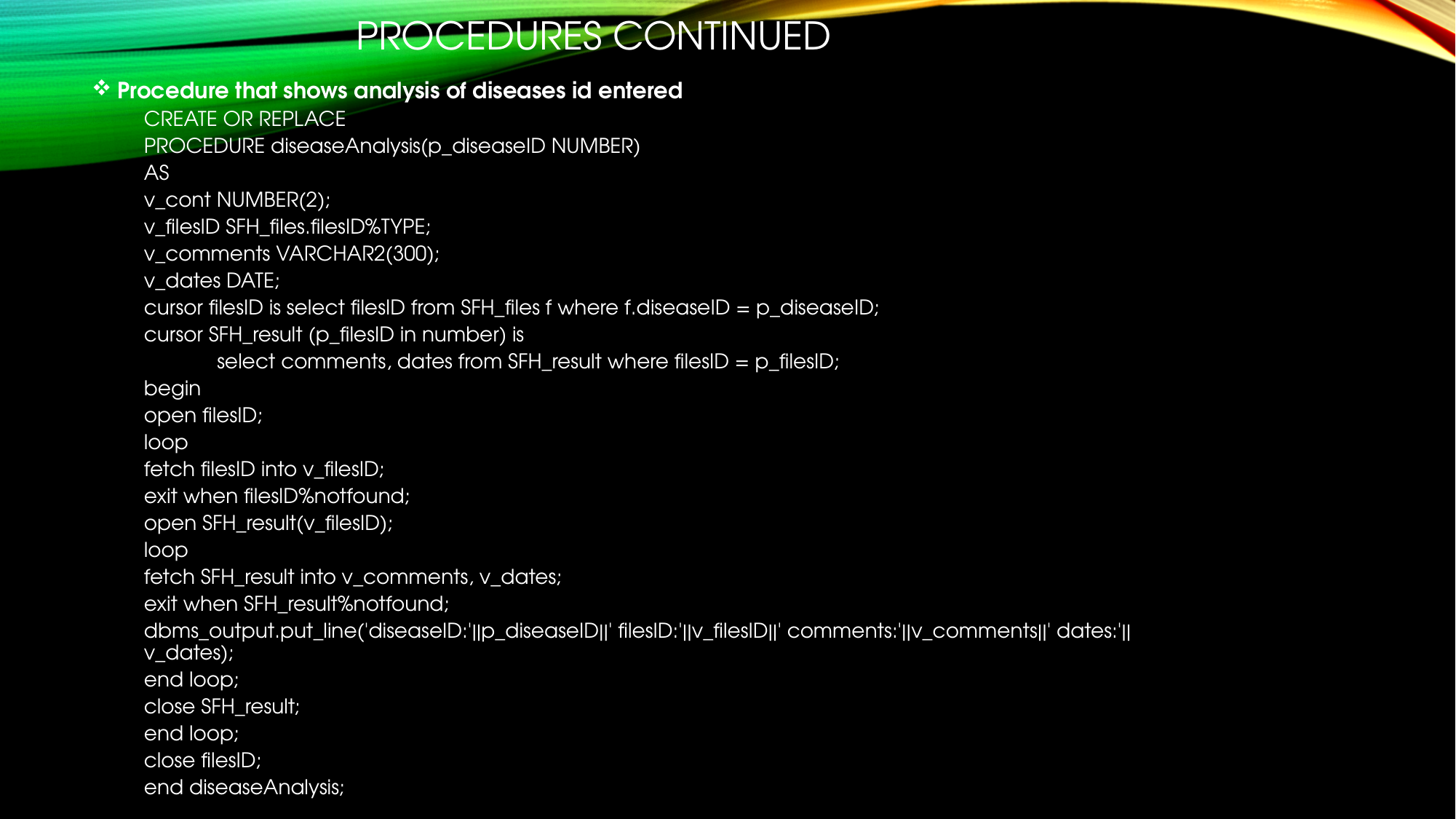

# Procedures Continued
Procedure that shows analysis of diseases id entered
CREATE OR REPLACE
PROCEDURE diseaseAnalysis(p_diseaseID NUMBER)
AS
	v_cont NUMBER(2);
	v_filesID SFH_files.filesID%TYPE;
	v_comments VARCHAR2(300);
	v_dates DATE;
	cursor filesID is select filesID from SFH_files f where f.diseaseID = p_diseaseID;
	cursor SFH_result (p_filesID in number) is
       		select comments, dates from SFH_result where filesID = p_filesID;
begin
	open filesID;
	loop
		fetch filesID into v_filesID;
		exit when filesID%notfound;
			open SFH_result(v_filesID);
			loop
				fetch SFH_result into v_comments, v_dates;
				exit when SFH_result%notfound;
				dbms_output.put_line('diseaseID:'||p_diseaseID||' filesID:'||v_filesID||' comments:'||v_comments||' dates:'||v_dates);
			end loop;
			close SFH_result;
	end loop;
	close filesID;
end diseaseAnalysis;